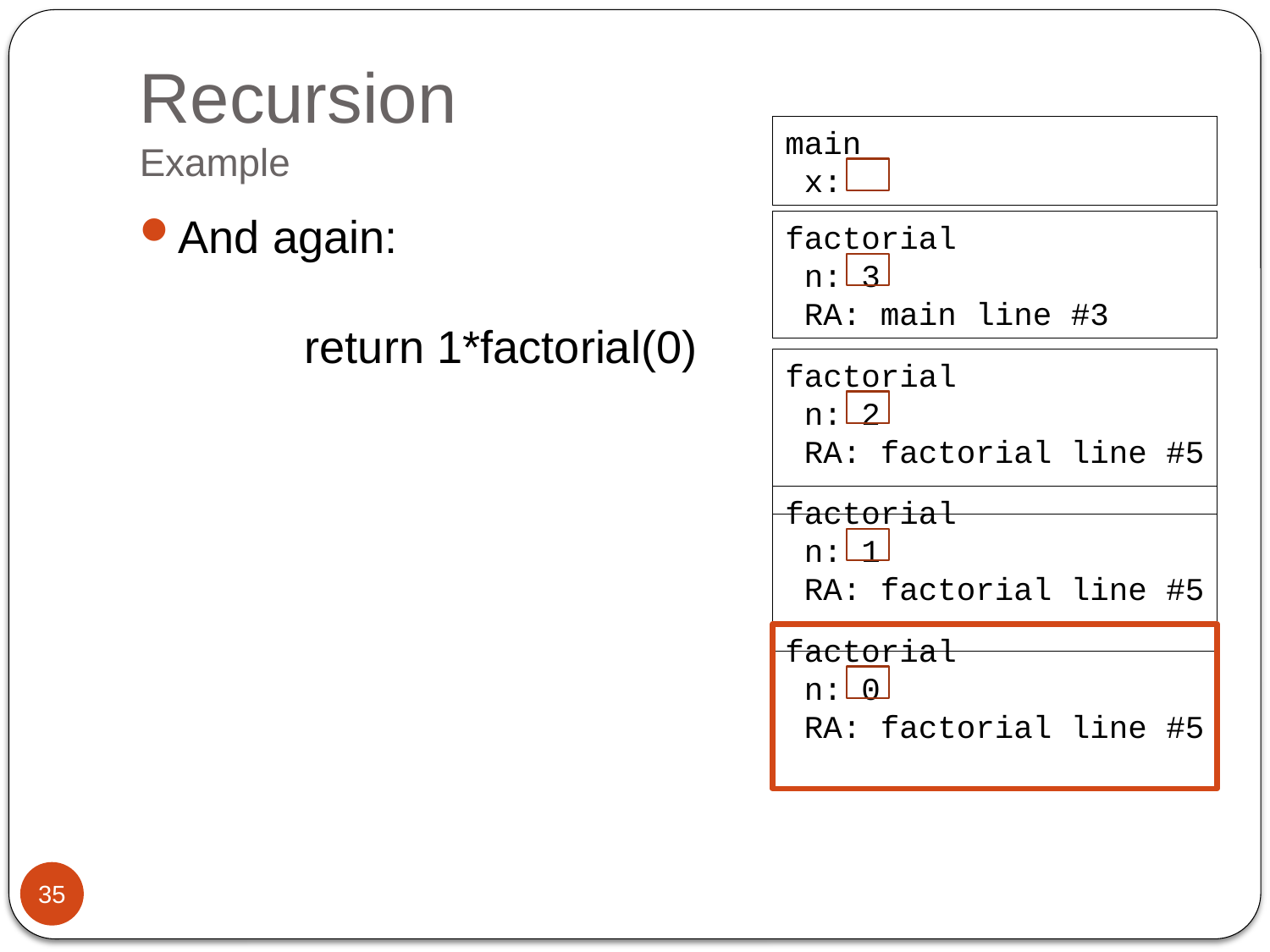

# Recursion Example
main
 x:

And again:
	return 1*factorial(0)
factorial
 n: 3
 RA: main line #3

factorial
 n: 2
 RA: factorial line #5

factorial
 n: 1
 RA: factorial line #5

factorial
 n: 0
 RA: factorial line #5

35